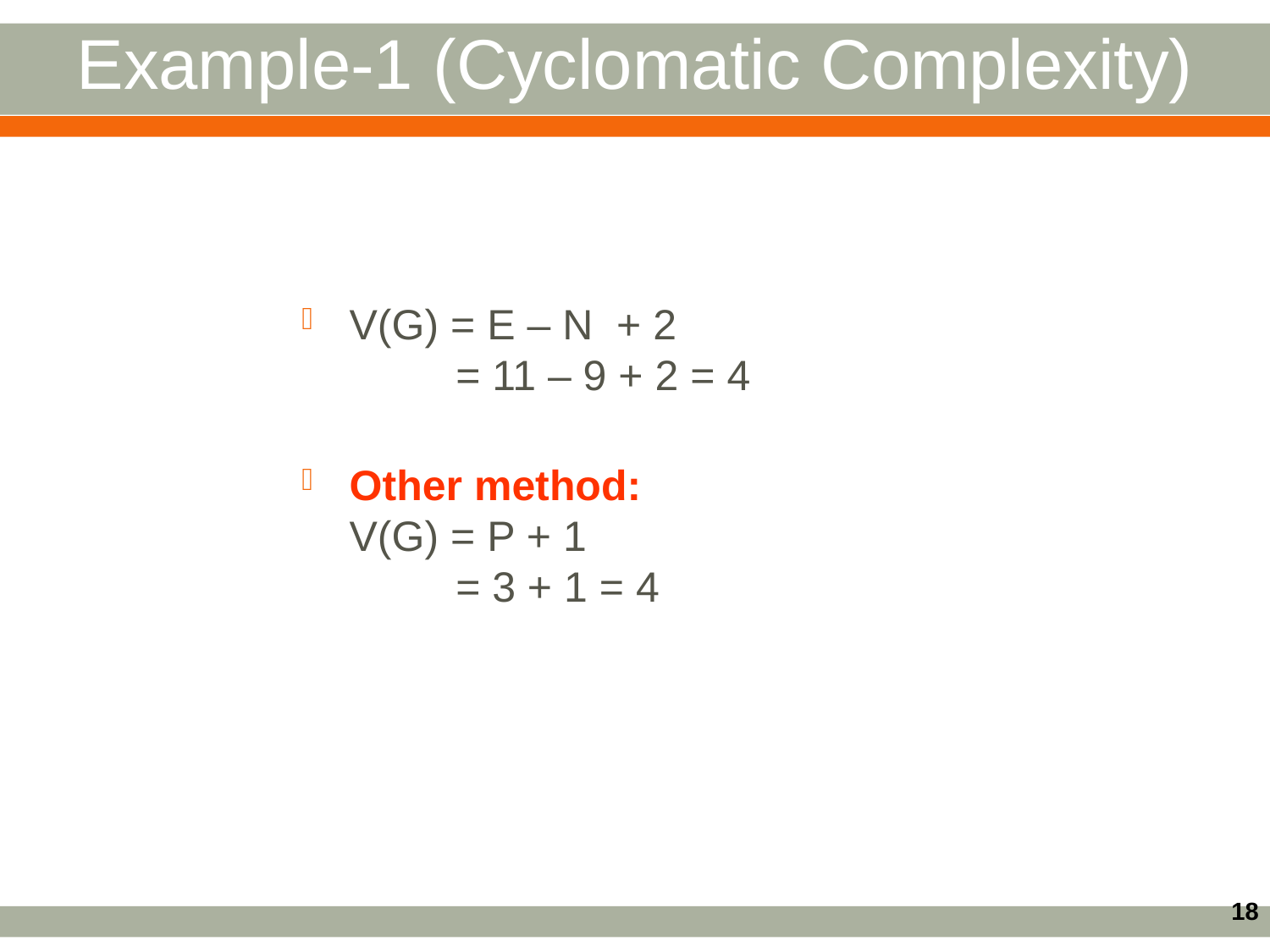

# Example-1 (Cyclomatic Complexity)
V(G) = E – N  + 2
         = 11 – 9 + 2 = 4
Other method:
V(G) = P + 1
         = 3 + 1 = 4
18